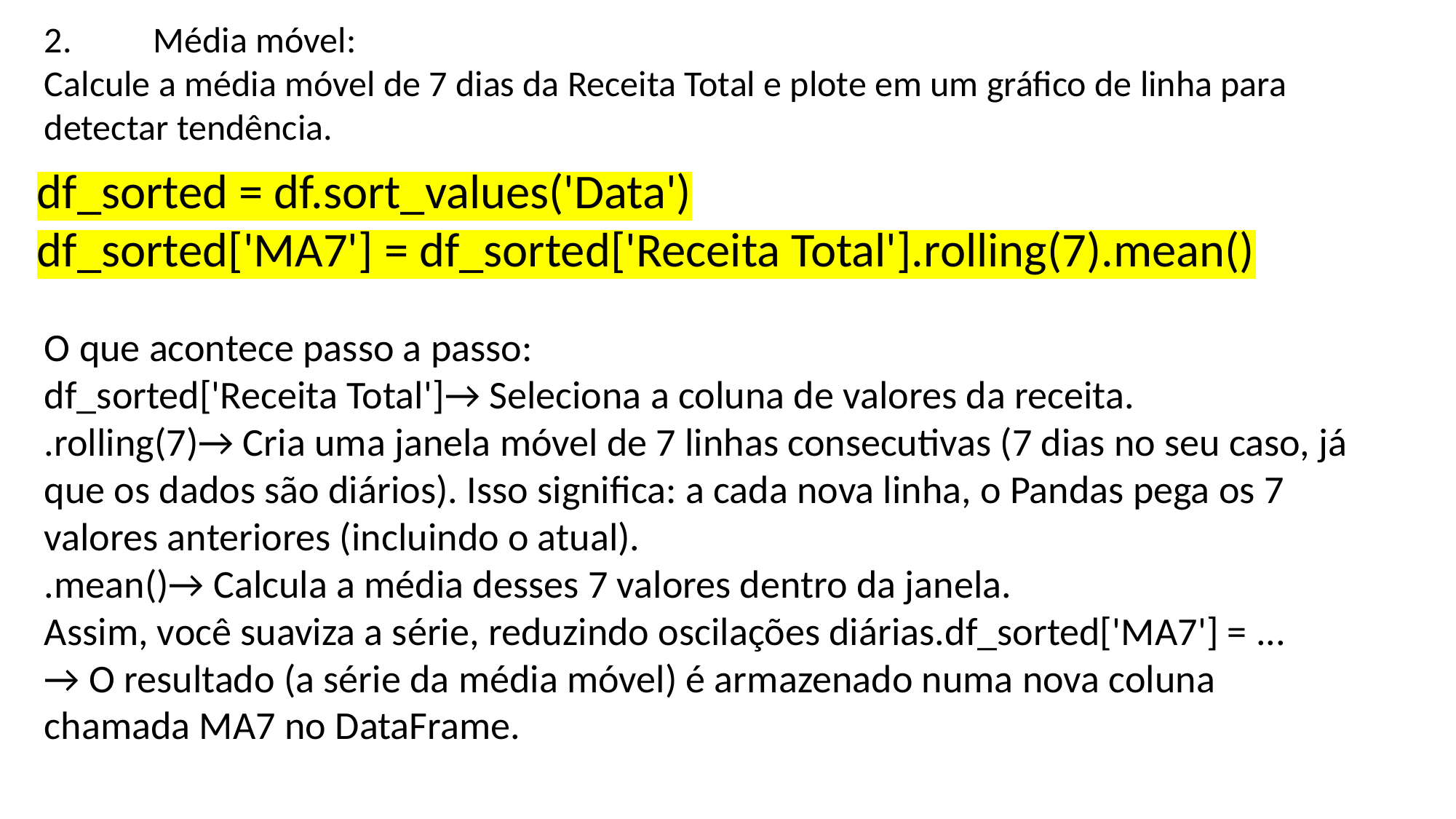

2.	Média móvel:
Calcule a média móvel de 7 dias da Receita Total e plote em um gráfico de linha para detectar tendência.
df_sorted = df.sort_values('Data')
df_sorted['MA7'] = df_sorted['Receita Total'].rolling(7).mean()
O que acontece passo a passo:
df_sorted['Receita Total']→ Seleciona a coluna de valores da receita.
.rolling(7)→ Cria uma janela móvel de 7 linhas consecutivas (7 dias no seu caso, já que os dados são diários). Isso significa: a cada nova linha, o Pandas pega os 7 valores anteriores (incluindo o atual).
.mean()→ Calcula a média desses 7 valores dentro da janela.
Assim, você suaviza a série, reduzindo oscilações diárias.df_sorted['MA7'] = ...
→ O resultado (a série da média móvel) é armazenado numa nova coluna chamada MA7 no DataFrame.